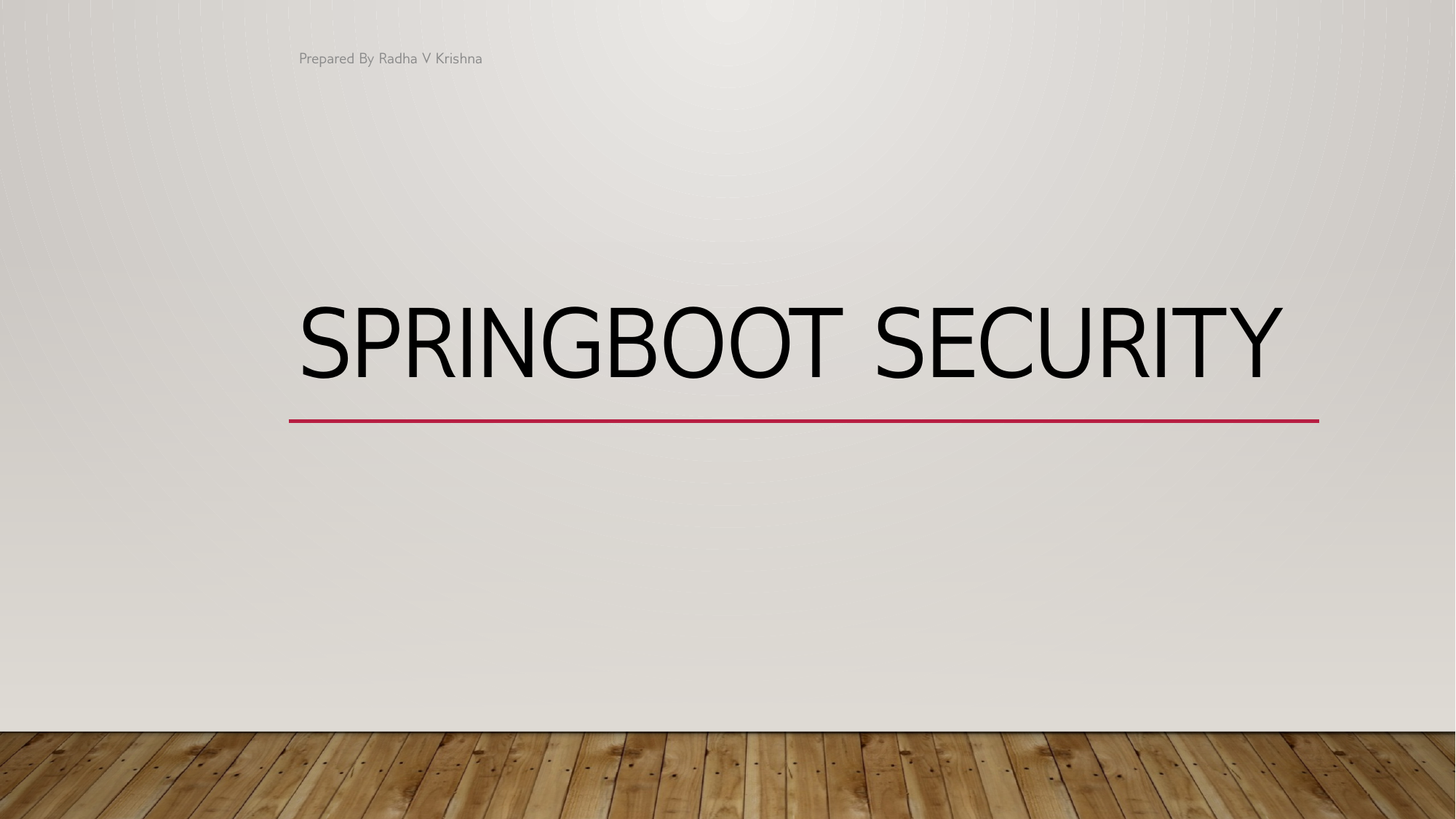

Prepared By Radha V Krishna
# SpringBoot Security